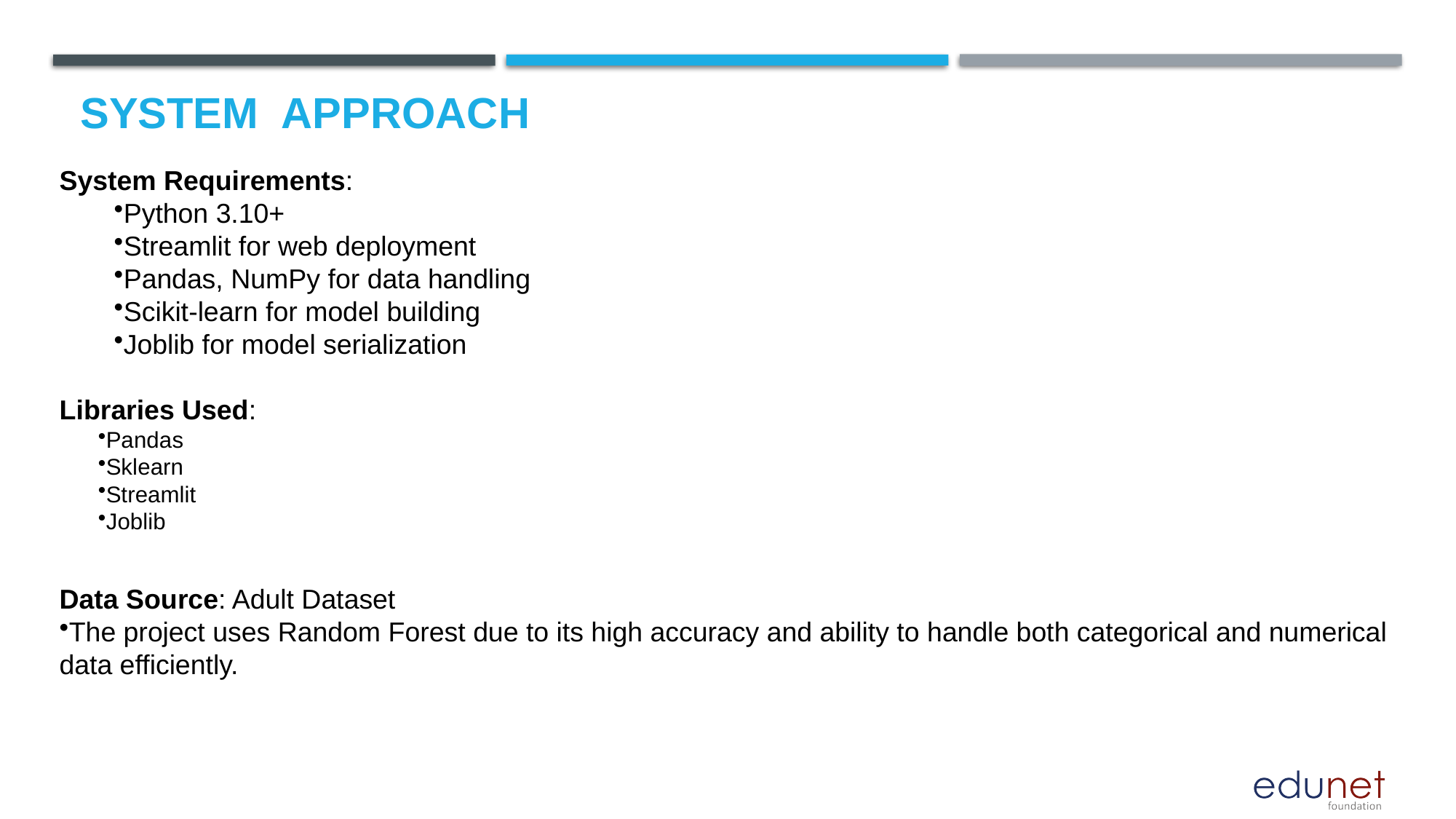

# System  Approach

System Requirements:
Python 3.10+
Streamlit for web deployment
Pandas, NumPy for data handling
Scikit-learn for model building
Joblib for model serialization

Libraries Used:
Pandas
Sklearn
Streamlit
Joblib

Data Source: Adult Dataset
The project uses Random Forest due to its high accuracy and ability to handle both categorical and numerical data efficiently.